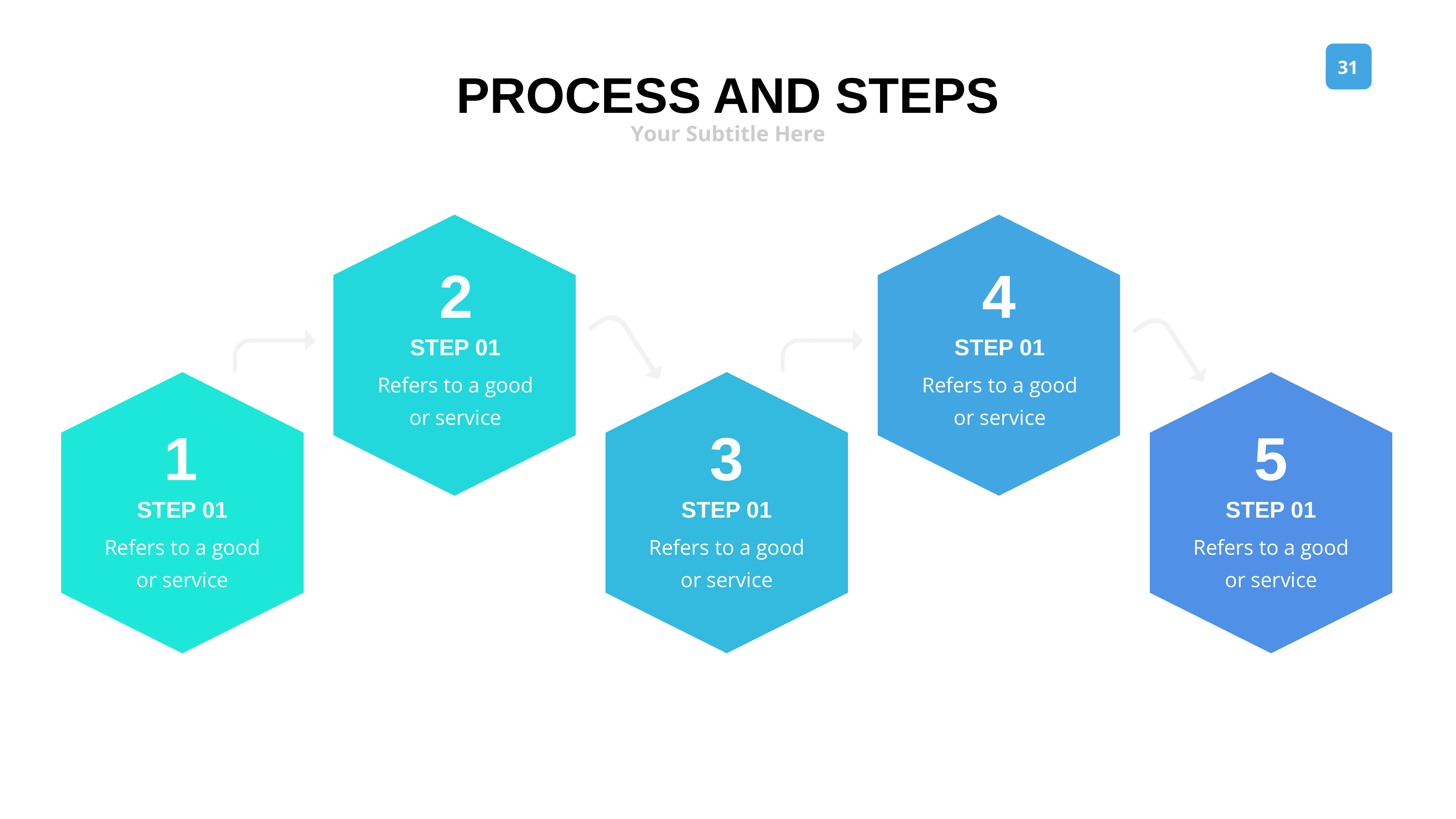

PROCESS AND STEPS
Your Subtitle Here

2
4

STEP 01

STEP 01

Refers to a good or service
Refers to a good or service

1
3
5
STEP 01
STEP 01
STEP 01
Refers to a good or service
Refers to a good or service
Refers to a good or service